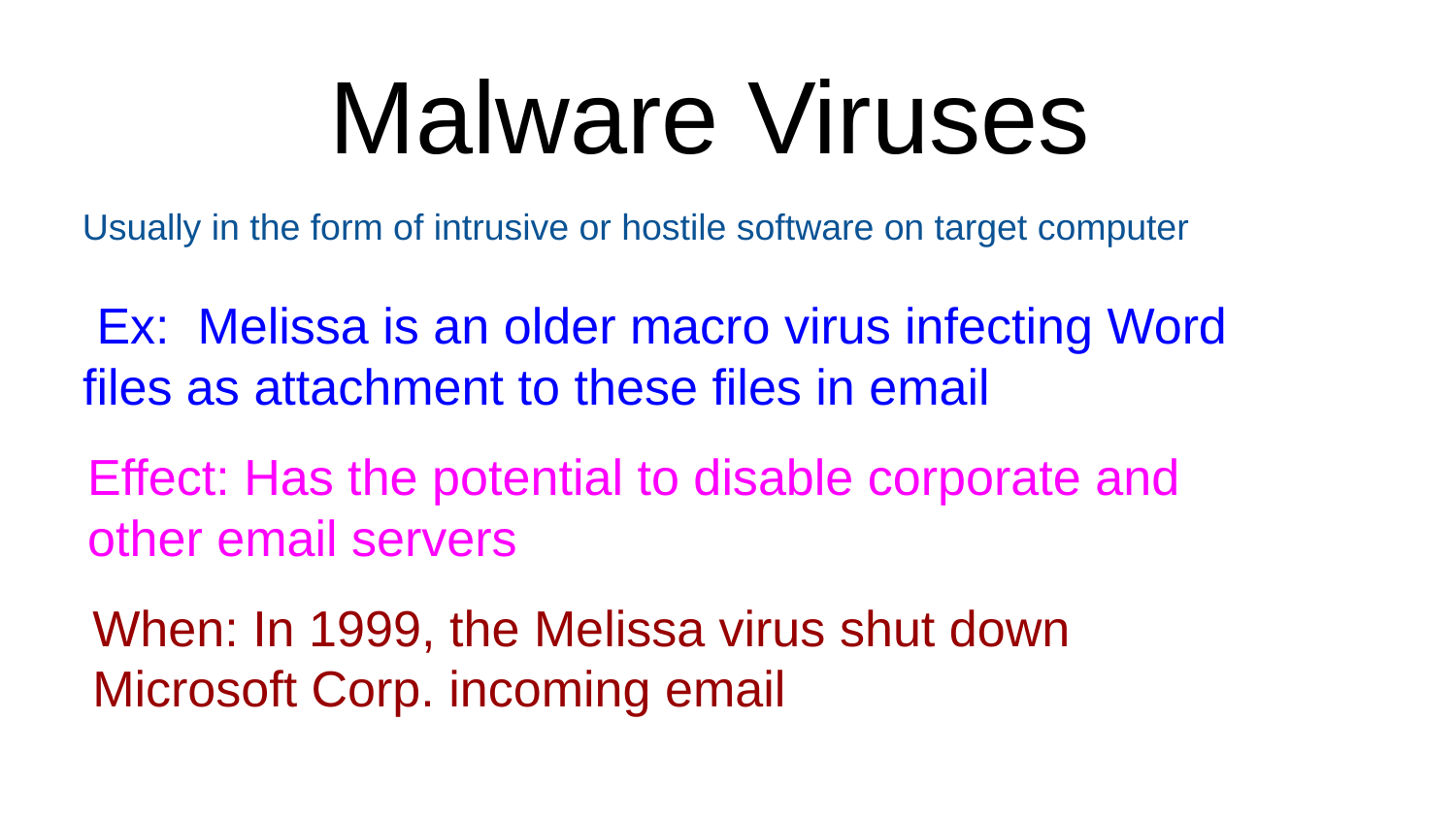

# Malware Viruses
Usually in the form of intrusive or hostile software on target computer
 Ex:  Melissa is an older macro virus infecting Word files as attachment to these files in email
Effect: Has the potential to disable corporate and other email servers
When: In 1999, the Melissa virus shut down Microsoft Corp. incoming email